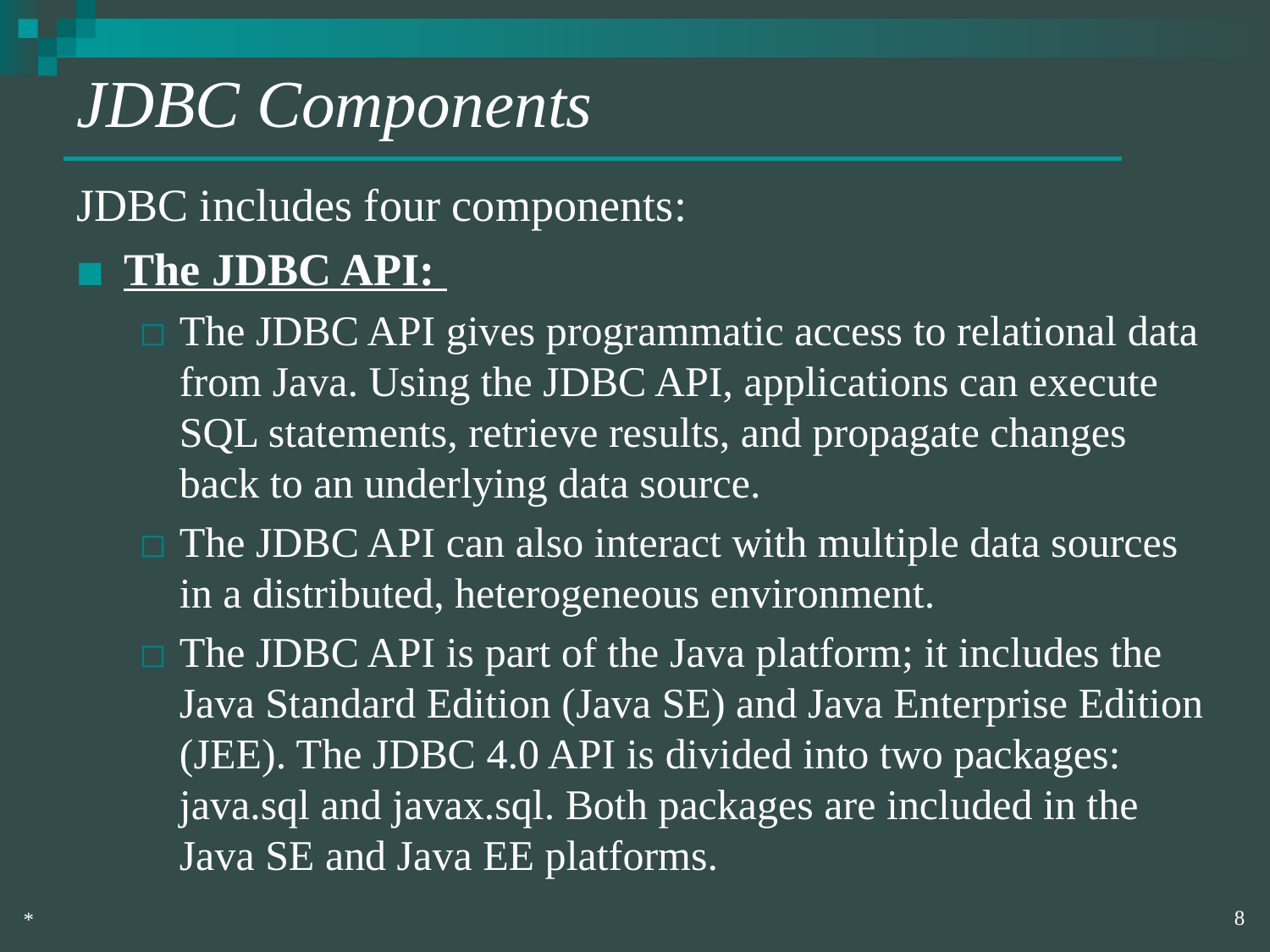

# JDBC Components
JDBC includes four components:
The JDBC API:
The JDBC API gives programmatic access to relational data from Java. Using the JDBC API, applications can execute SQL statements, retrieve results, and propagate changes back to an underlying data source.
The JDBC API can also interact with multiple data sources in a distributed, heterogeneous environment.
The JDBC API is part of the Java platform; it includes the Java Standard Edition (Java SE) and Java Enterprise Edition (JEE). The JDBC 4.0 API is divided into two packages: java.sql and javax.sql. Both packages are included in the Java SE and Java EE platforms.

8